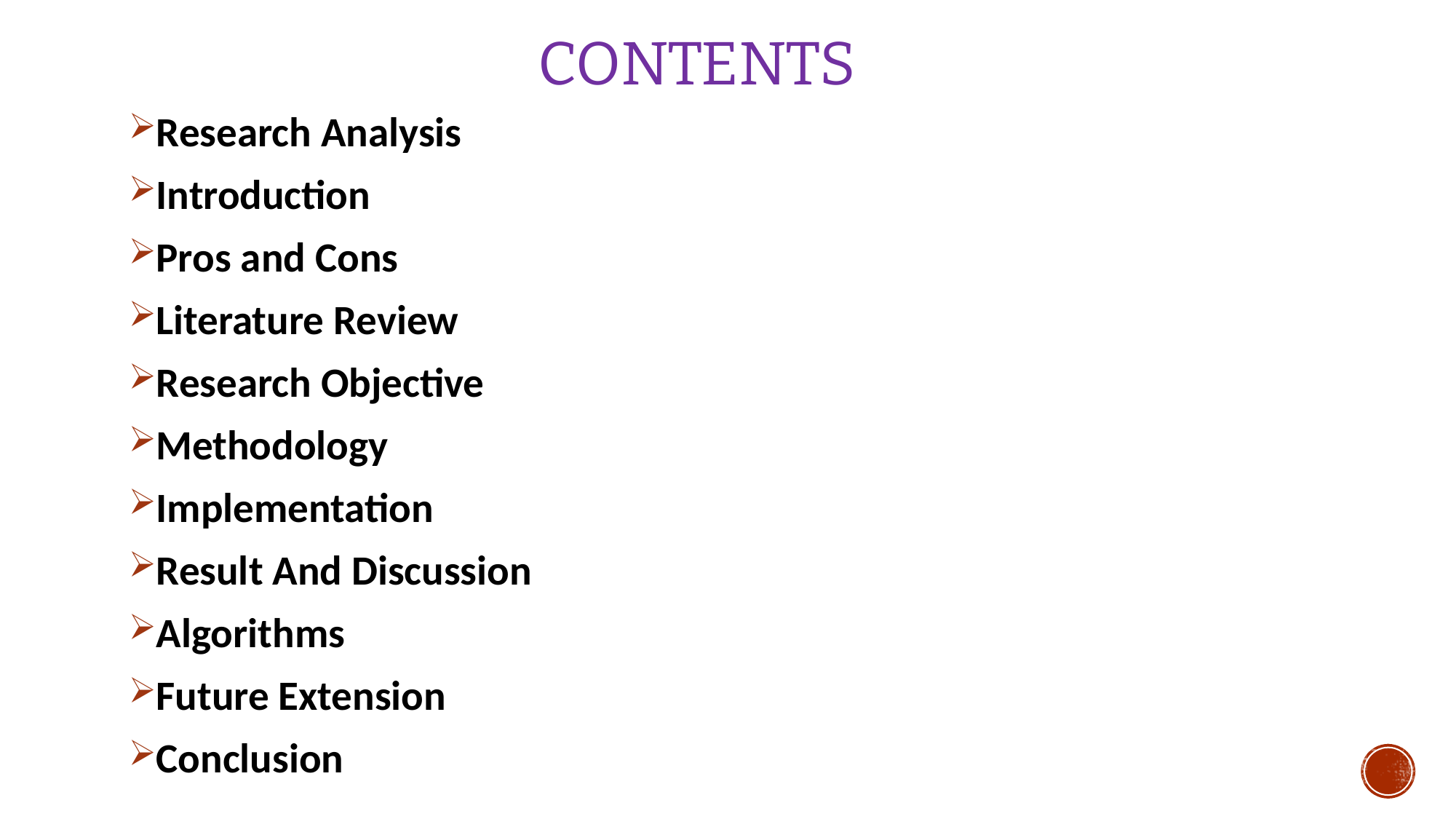

# Contents
Research Analysis
Introduction
Pros and Cons
Literature Review
Research Objective
Methodology
Implementation
Result And Discussion
Algorithms
Future Extension
Conclusion